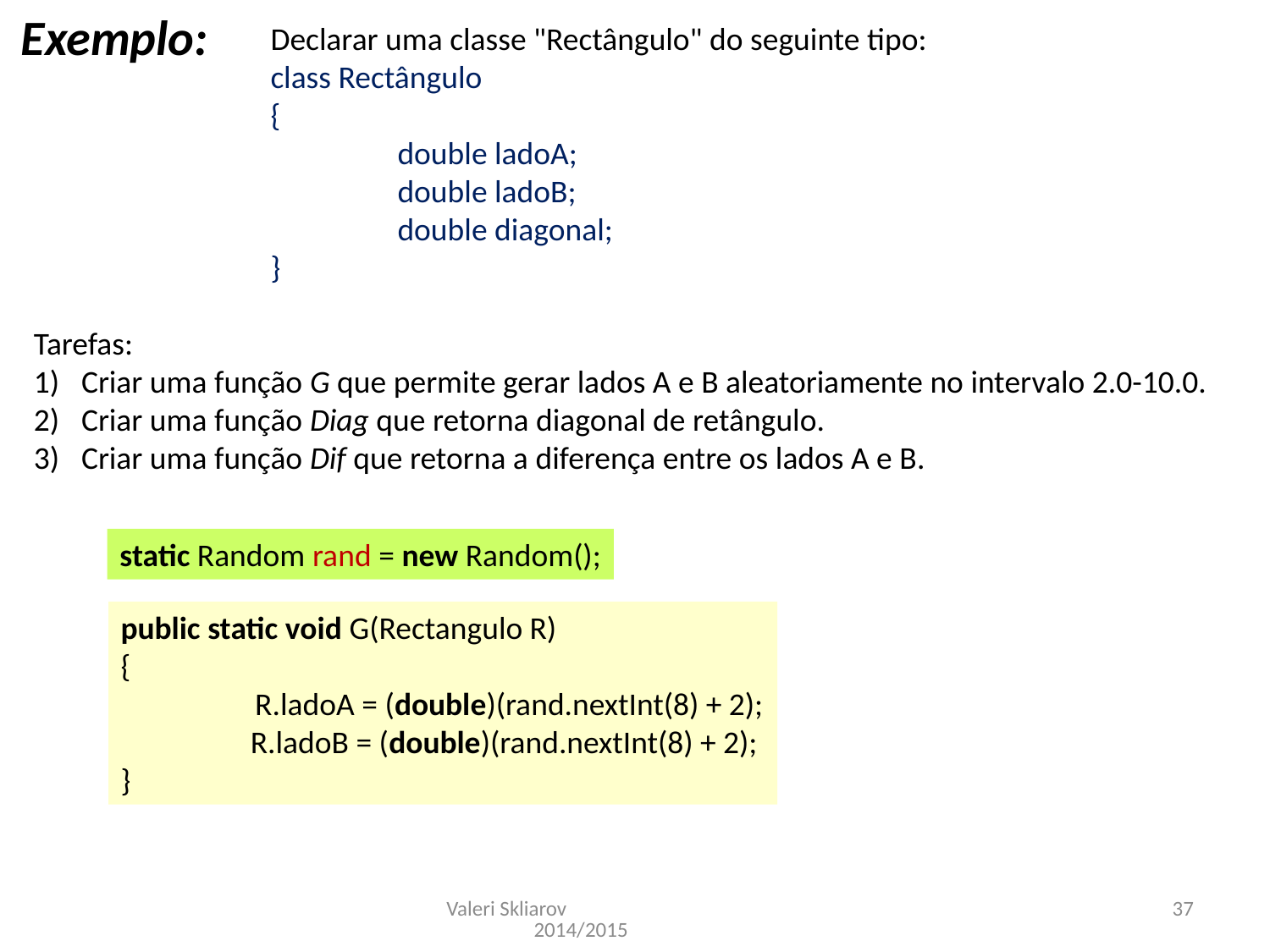

Exemplo:
Declarar uma classe "Rectângulo" do seguinte tipo:
class Rectângulo
{
	double ladoA;
	double ladoB;
	double diagonal;
}
Tarefas:
Criar uma função G que permite gerar lados A e B aleatoriamente no intervalo 2.0-10.0.
Criar uma função Diag que retorna diagonal de retângulo.
Criar uma função Dif que retorna a diferença entre os lados A e B.
static Random rand = new Random();
public static void G(Rectangulo R)
{
	 R.ladoA = (double)(rand.nextInt(8) + 2);
                  R.ladoB = (double)(rand.nextInt(8) + 2);
}
Valeri Skliarov                                                                      2014/2015
37